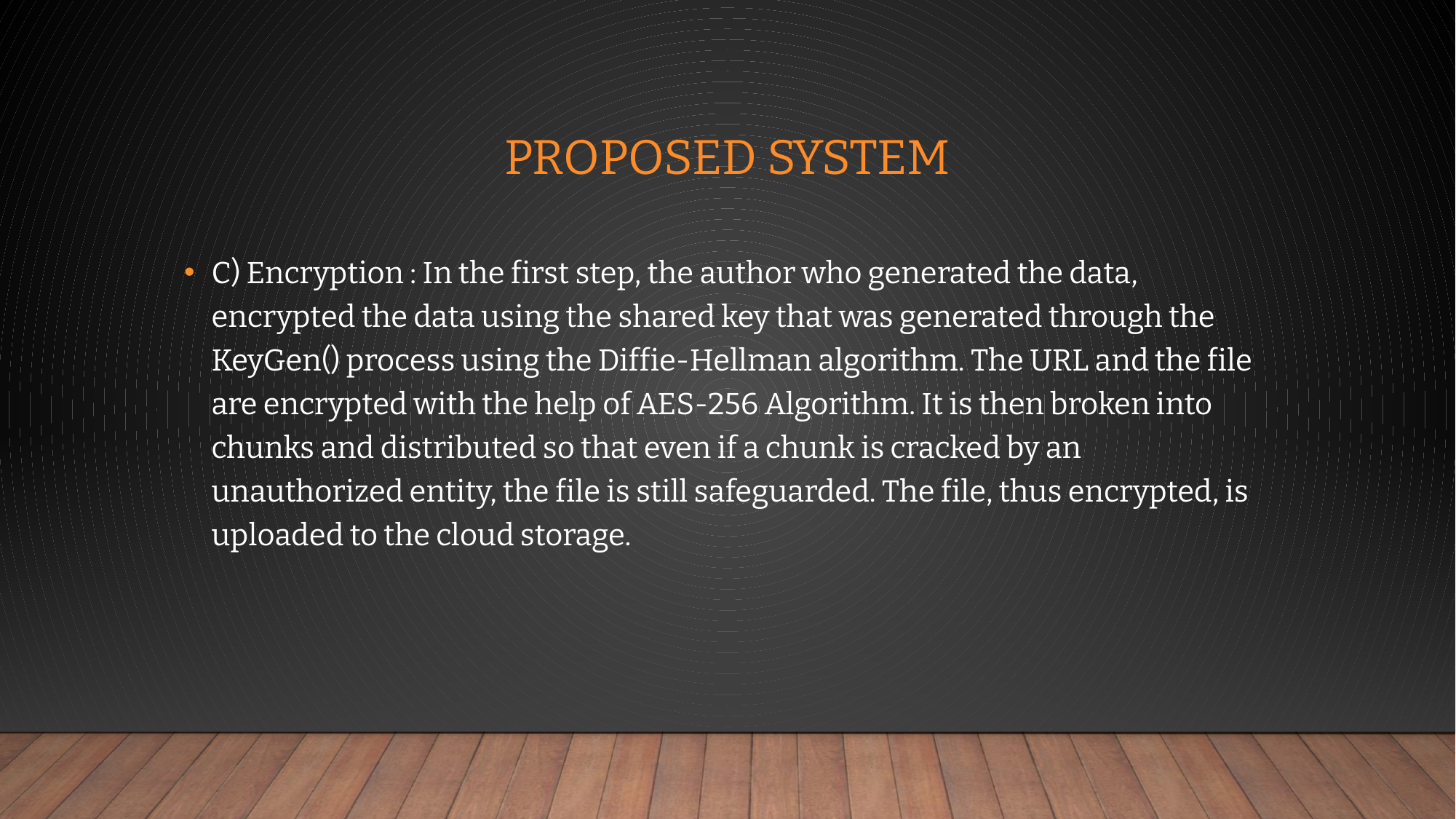

# Proposed system
C) Encryption : In the first step, the author who generated the data, encrypted the data using the shared key that was generated through the KeyGen() process using the Diffie-Hellman algorithm. The URL and the file are encrypted with the help of AES-256 Algorithm. It is then broken into chunks and distributed so that even if a chunk is cracked by an unauthorized entity, the file is still safeguarded. The file, thus encrypted, is uploaded to the cloud storage.